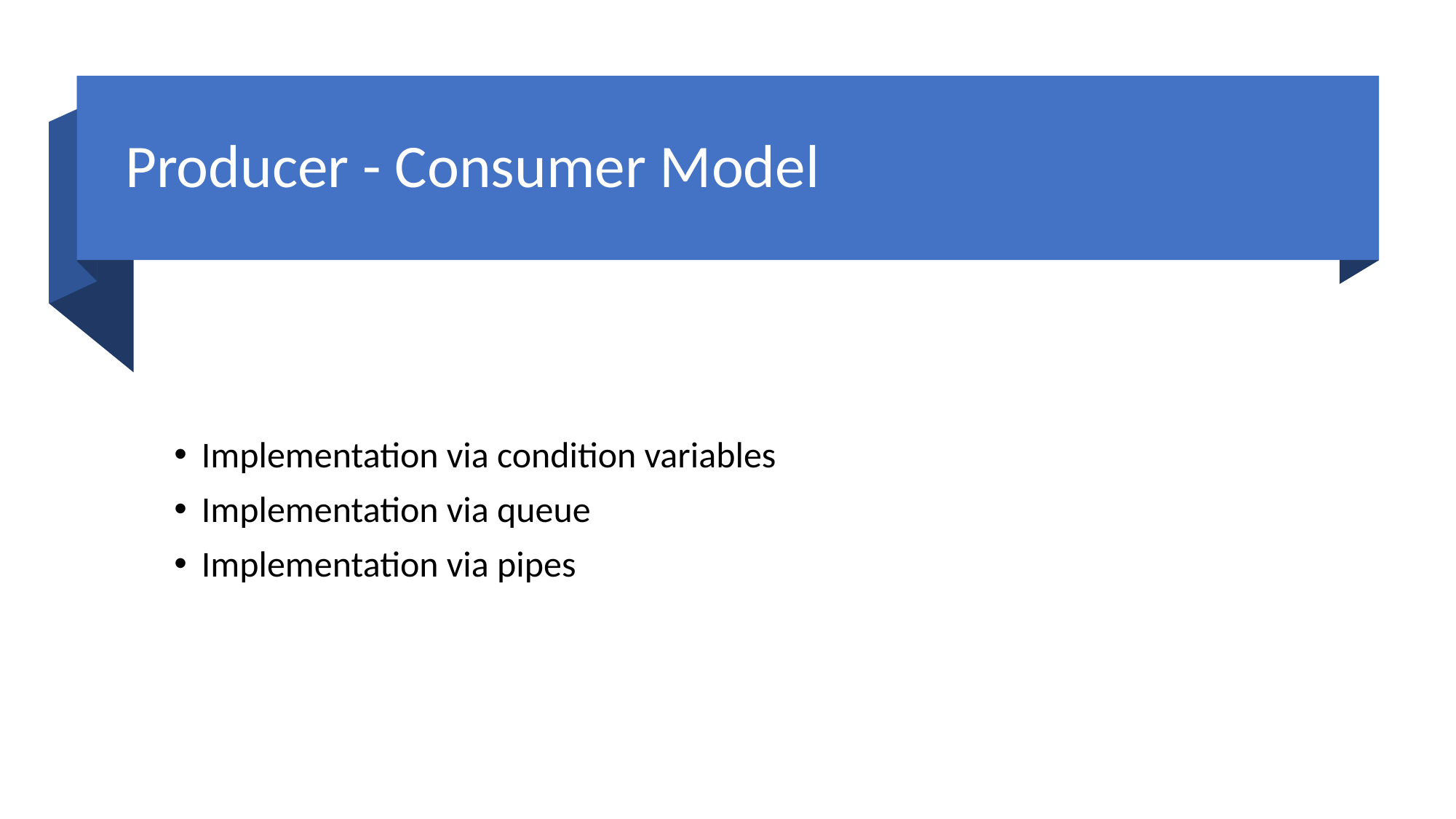

# Producer - Consumer Model

Implementation via condition variables
Implementation via queue
Implementation via pipes